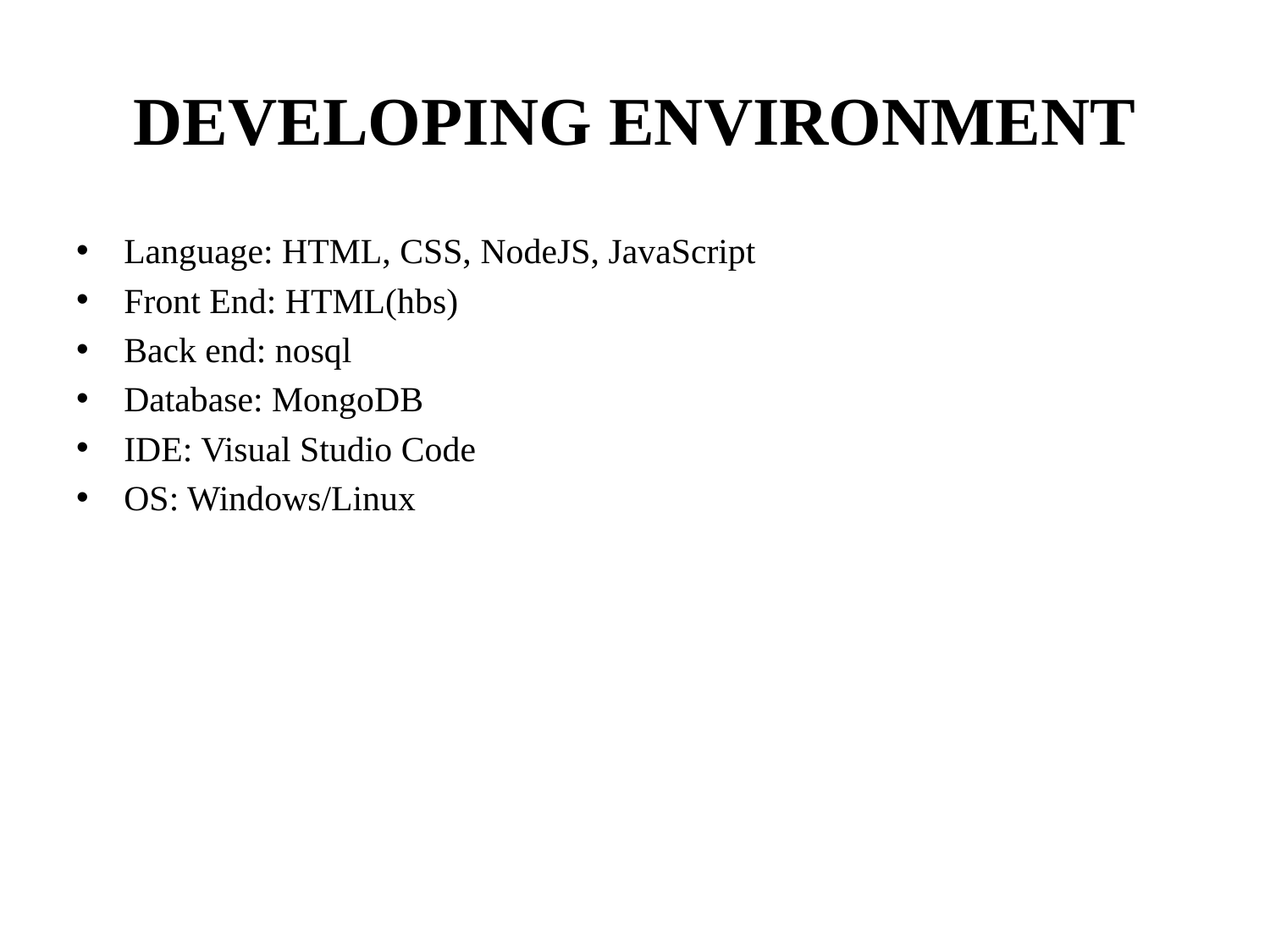

# DEVELOPING ENVIRONMENT
Language: HTML, CSS, NodeJS, JavaScript
Front End: HTML(hbs)
Back end: nosql
Database: MongoDB
IDE: Visual Studio Code
OS: Windows/Linux